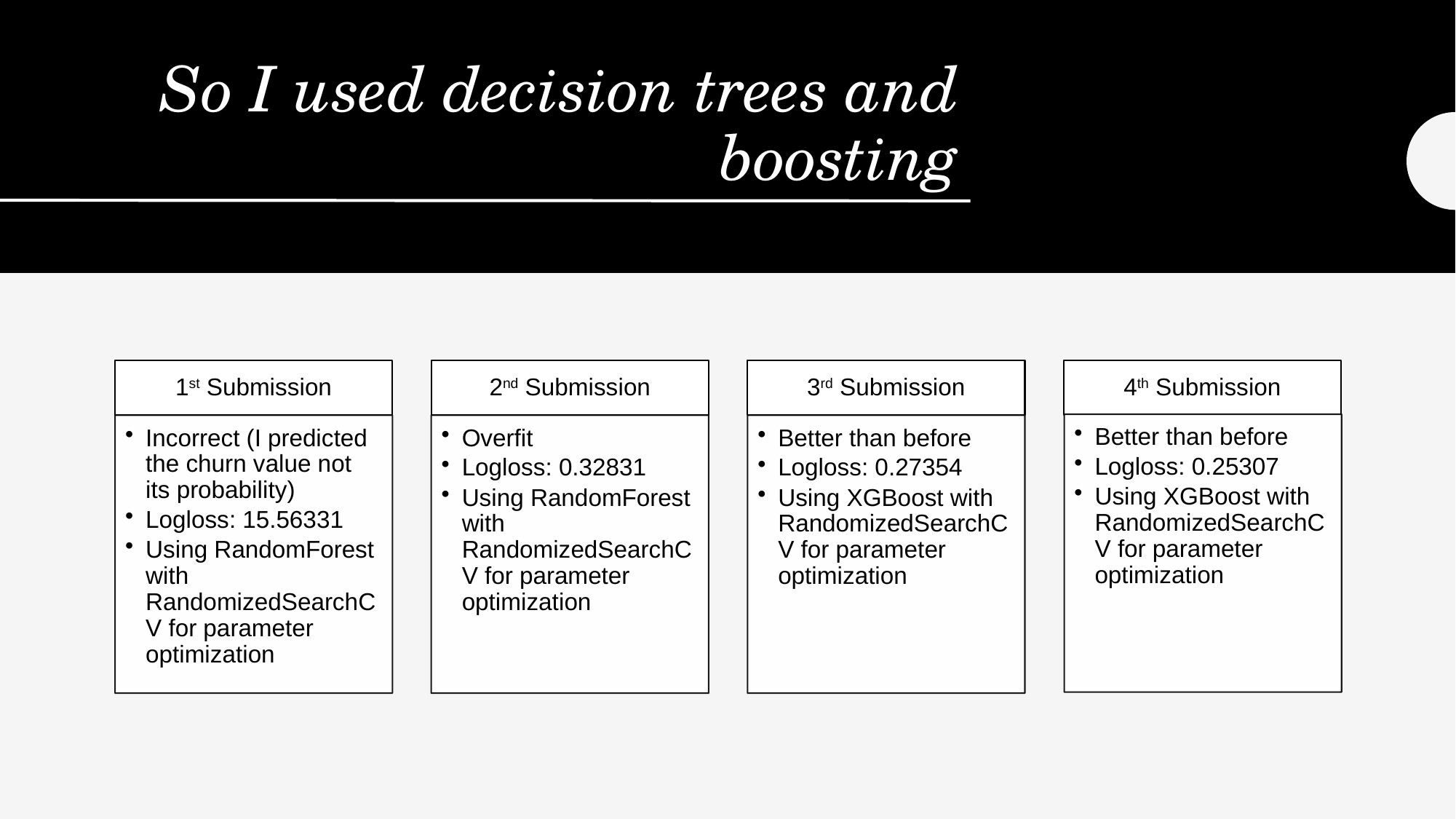

# So I used decision trees and boosting

1st Submission
Incorrect (I predicted the churn value not its probability)
Logloss: 15.56331
Using RandomForest with RandomizedSearchCV for parameter optimization
2nd Submission
Overfit
Logloss: 0.32831
Using RandomForest with RandomizedSearchCV for parameter optimization
3rd Submission
Better than before
Logloss: 0.27354
Using XGBoost with RandomizedSearchCV for parameter optimization
4th Submission
Better than before
Logloss: 0.25307
Using XGBoost with RandomizedSearchCV for parameter optimization